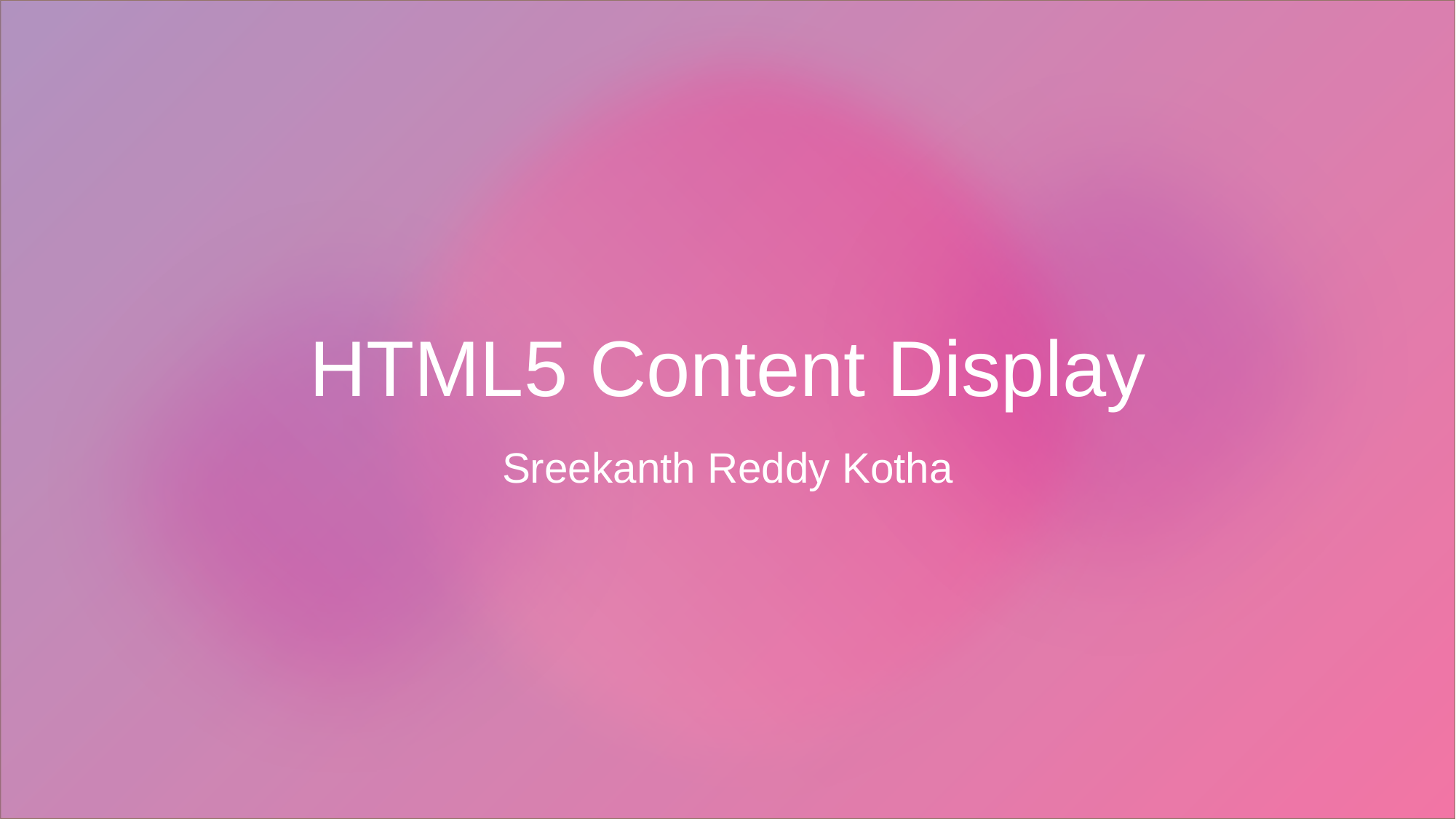

# HTML5 Content Display
Sreekanth Reddy Kotha